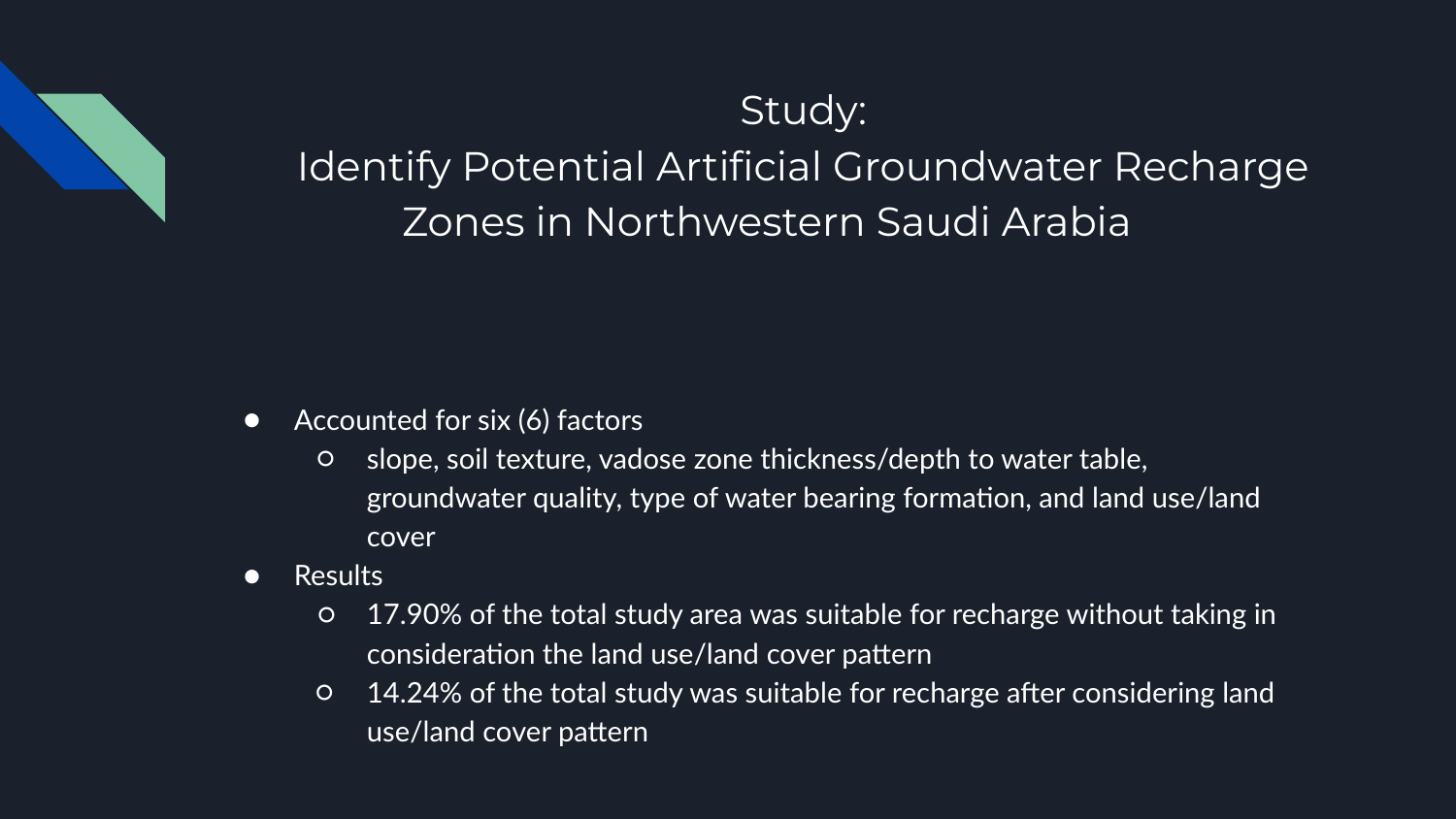

# Study:
Identify Potential Artificial Groundwater Recharge Zones in Northwestern Saudi Arabia
Accounted for six (6) factors
slope, soil texture, vadose zone thickness/depth to water table, groundwater quality, type of water bearing formation, and land use/land cover
Results
17.90% of the total study area was suitable for recharge without taking in consideration the land use/land cover pattern
14.24% of the total study was suitable for recharge after considering land use/land cover pattern